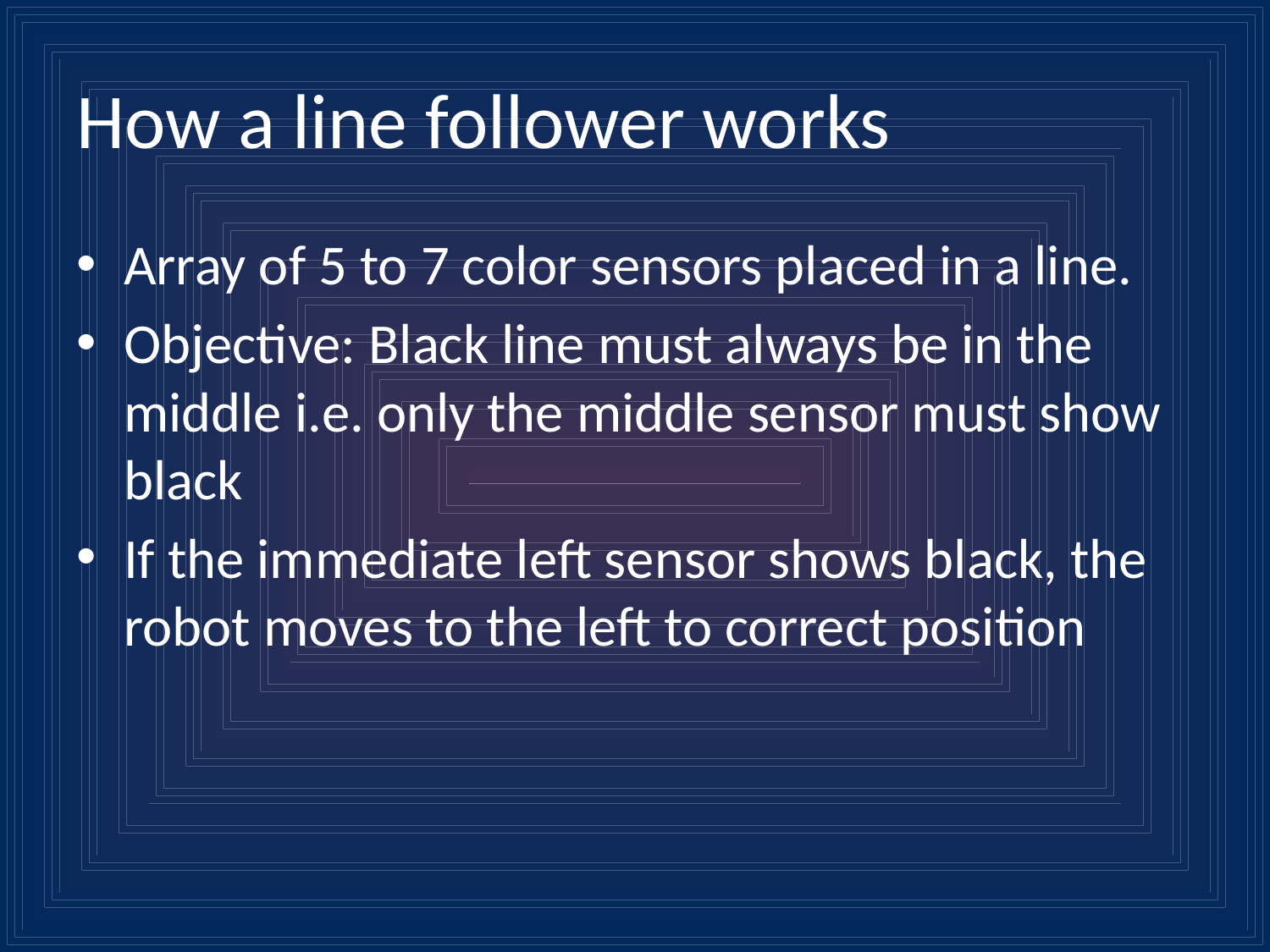

# How a line follower works
Array of 5 to 7 color sensors placed in a line.
Objective: Black line must always be in the middle i.e. only the middle sensor must show black
If the immediate left sensor shows black, the robot moves to the left to correct position